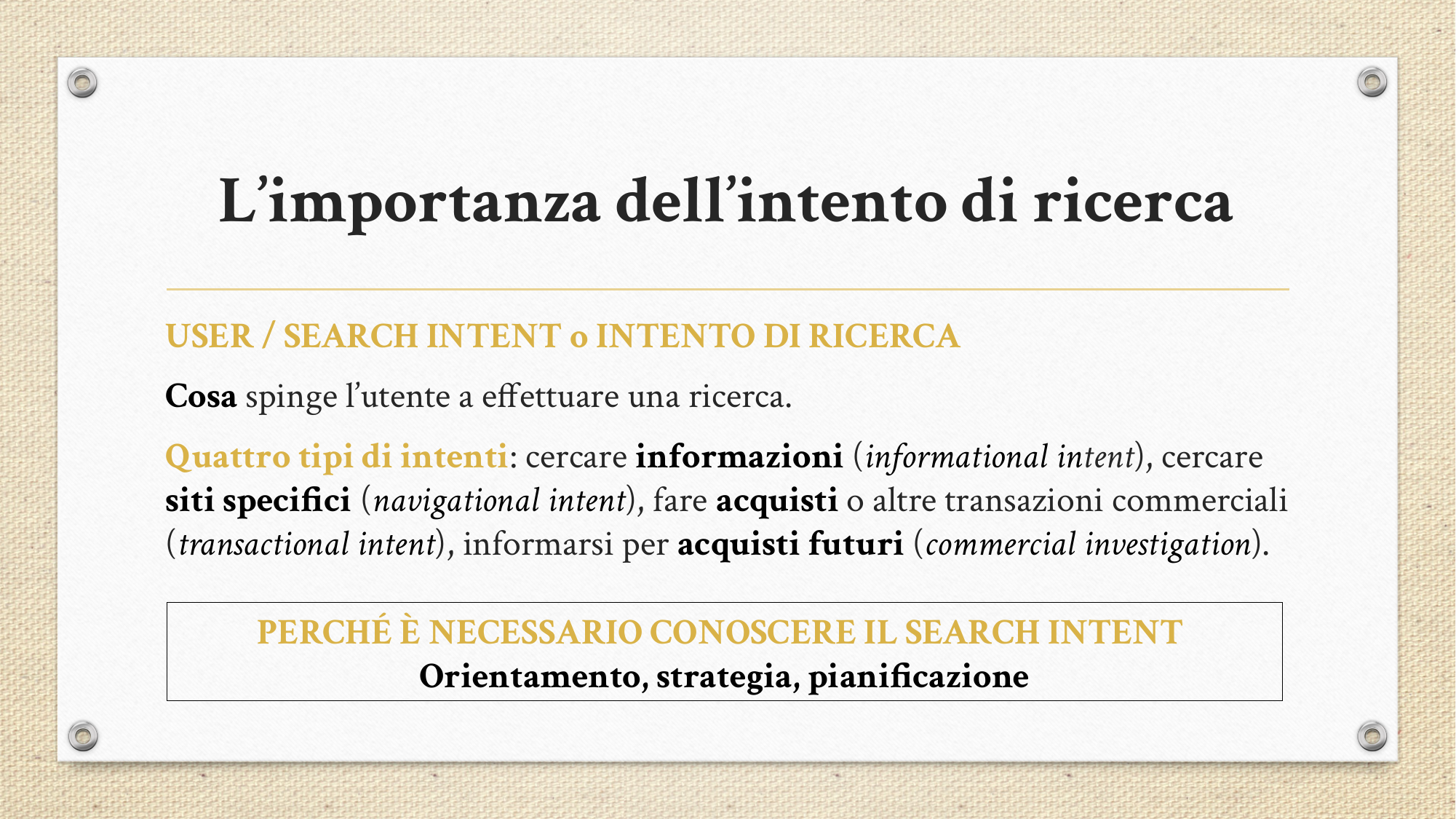

# L’importanza dell’intento di ricerca
USER / SEARCH INTENT o INTENTO DI RICERCA
Cosa spinge l’utente a effettuare una ricerca.
Quattro tipi di intenti: cercare informazioni (informational intent), cercare siti specifici (navigational intent), fare acquisti o altre transazioni commerciali (transactional intent), informarsi per acquisti futuri (commercial investigation).

PERCHÉ È NECESSARIO CONOSCERE IL SEARCH INTENT
Orientamento, strategia, pianificazione